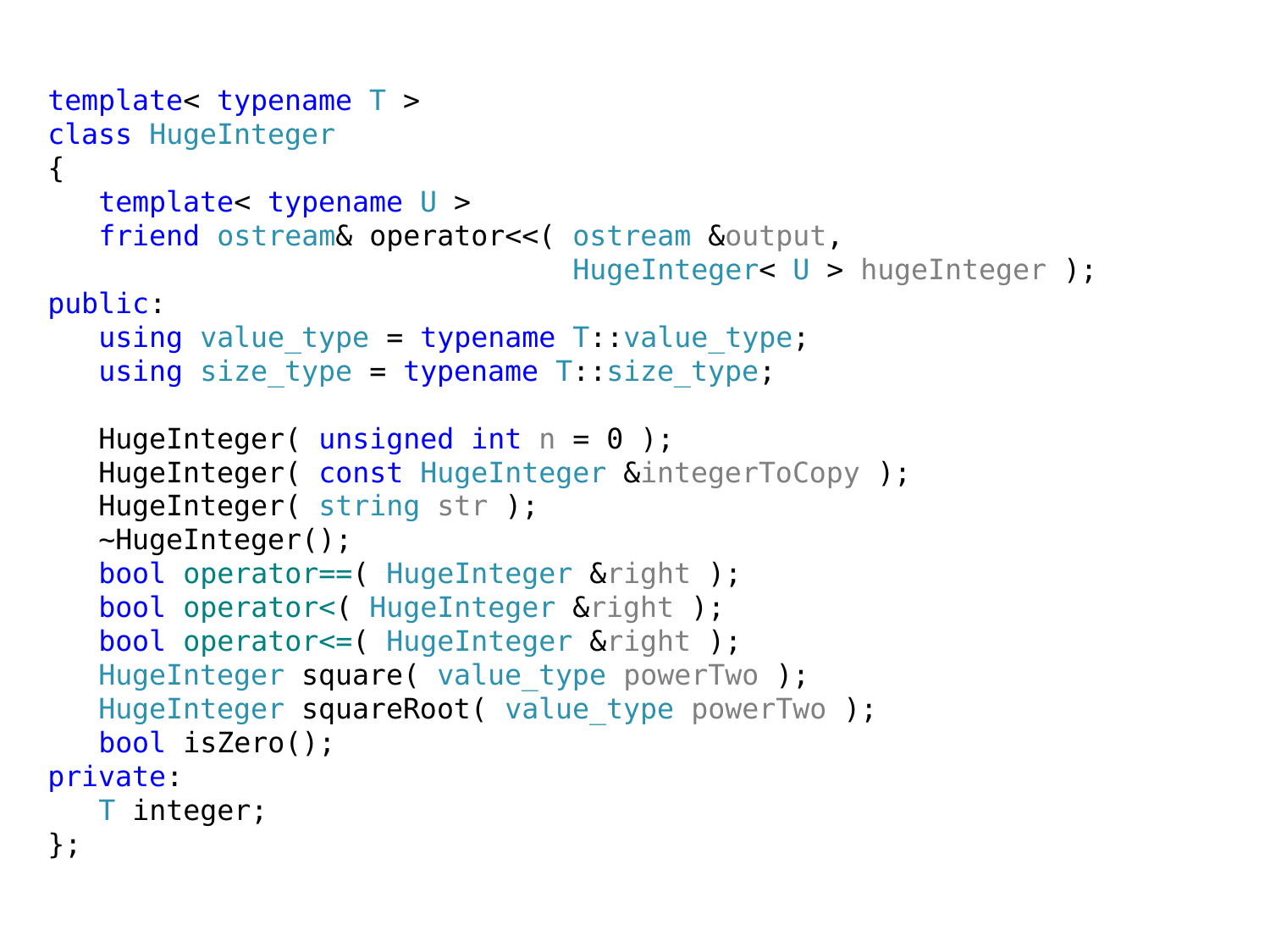

template< typename T >
class HugeInteger
{
   template< typename U >
   friend ostream& operator<<( ostream &output,
                               HugeInteger< U > hugeInteger );
public:
   using value_type = typename T::value_type;
   using size_type = typename T::size_type;

   HugeInteger( unsigned int n = 0 );
   HugeInteger( const HugeInteger &integerToCopy );
   HugeInteger( string str );
   ~HugeInteger();
   bool operator==( HugeInteger &right );
   bool operator<( HugeInteger &right );
   bool operator<=( HugeInteger &right );
   HugeInteger square( value_type powerTwo );
   HugeInteger squareRoot( value_type powerTwo );
   bool isZero();
private:
   T integer;
};